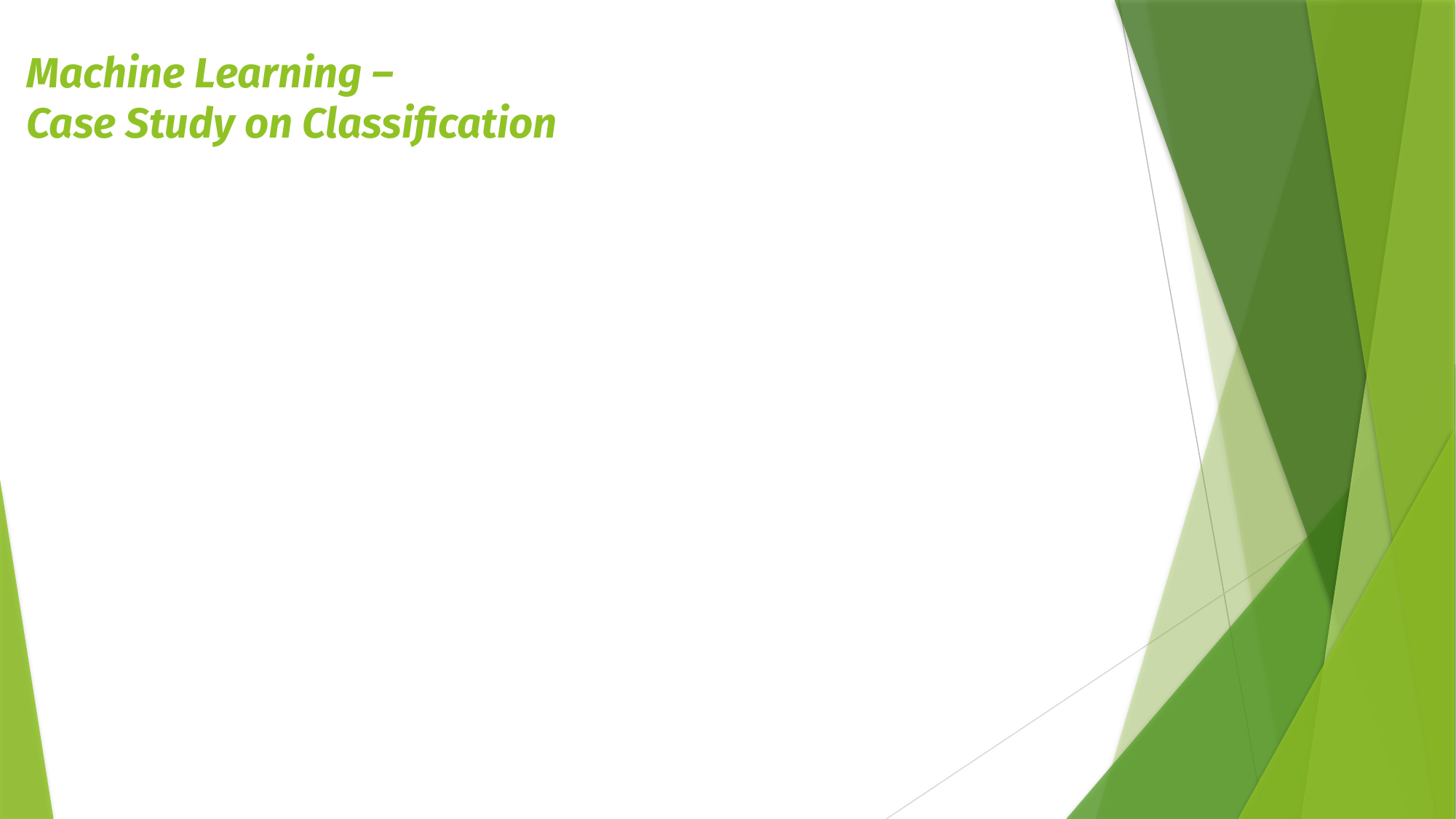

# Machine Learning – Case Study on Classification